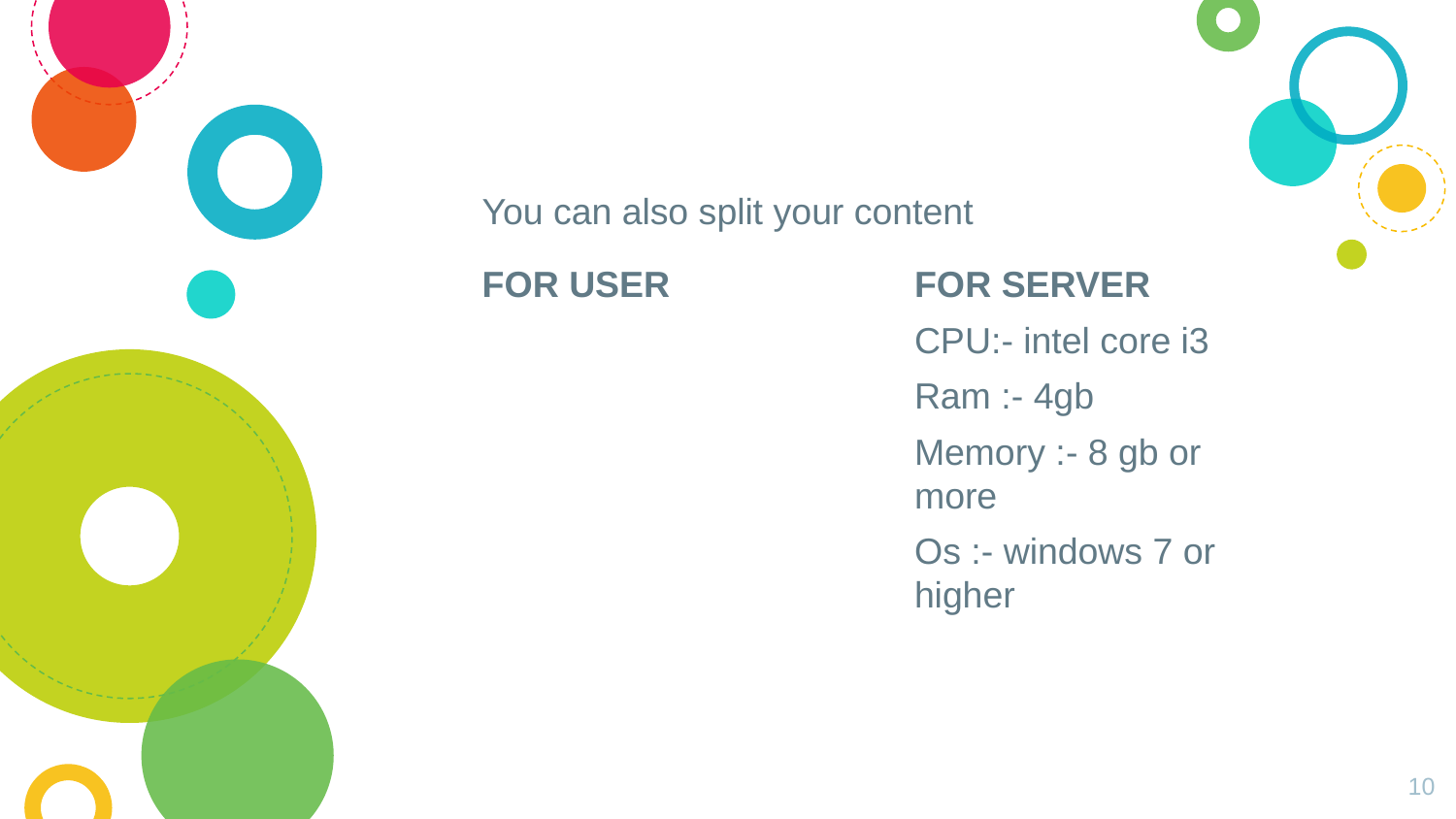

# You can also split your content
FOR USER

FOR SERVER
CPU:- intel core i3
Ram :- 4gb
Memory :- 8 gb or more
Os :- windows 7 or higher
10